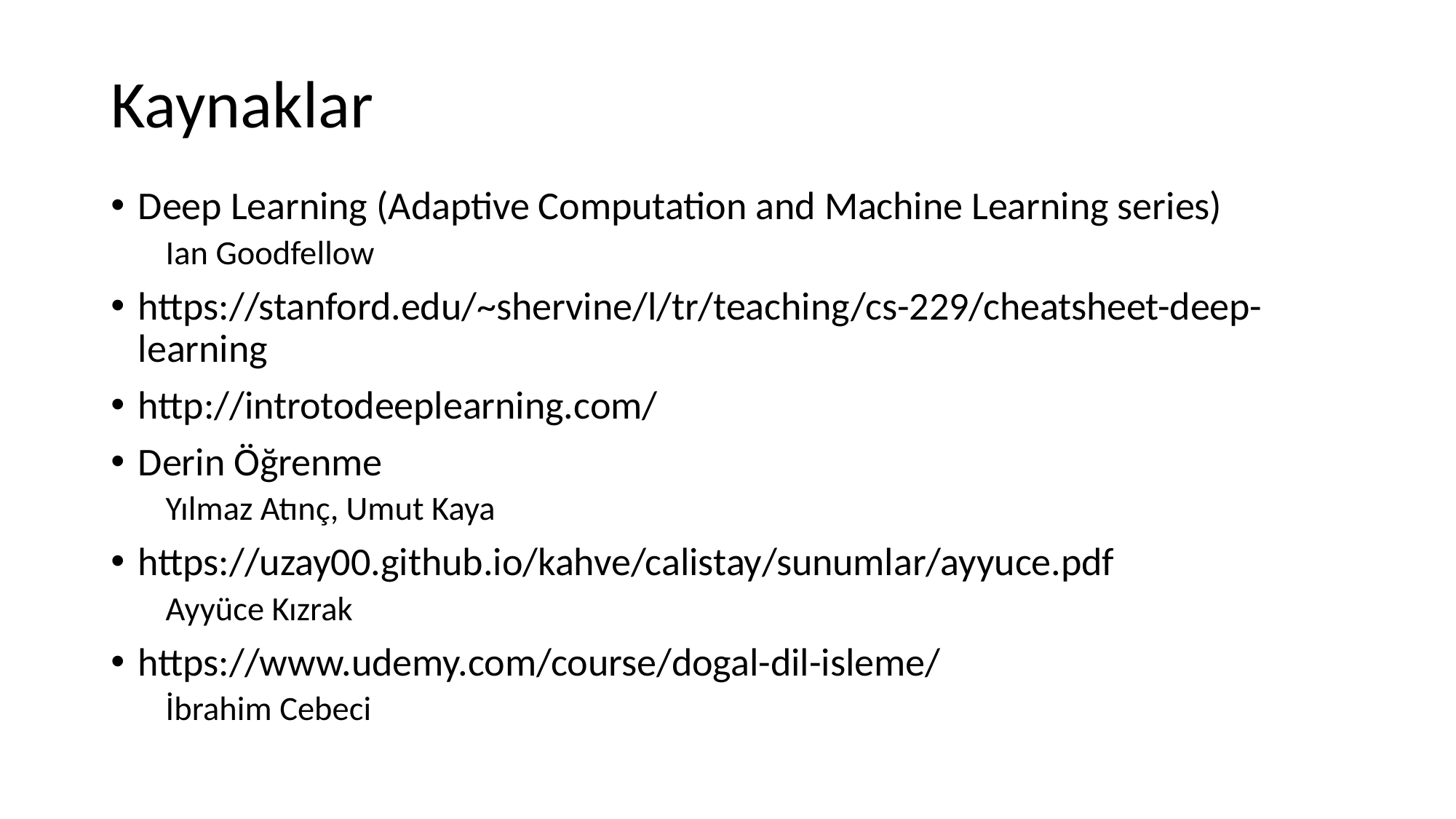

# Kaynaklar
Deep Learning (Adaptive Computation and Machine Learning series)
Ian Goodfellow
https://stanford.edu/~shervine/l/tr/teaching/cs-229/cheatsheet-deep-learning
http://introtodeeplearning.com/
Derin Öğrenme
Yılmaz Atınç, Umut Kaya
https://uzay00.github.io/kahve/calistay/sunumlar/ayyuce.pdf
Ayyüce Kızrak
https://www.udemy.com/course/dogal-dil-isleme/
İbrahim Cebeci